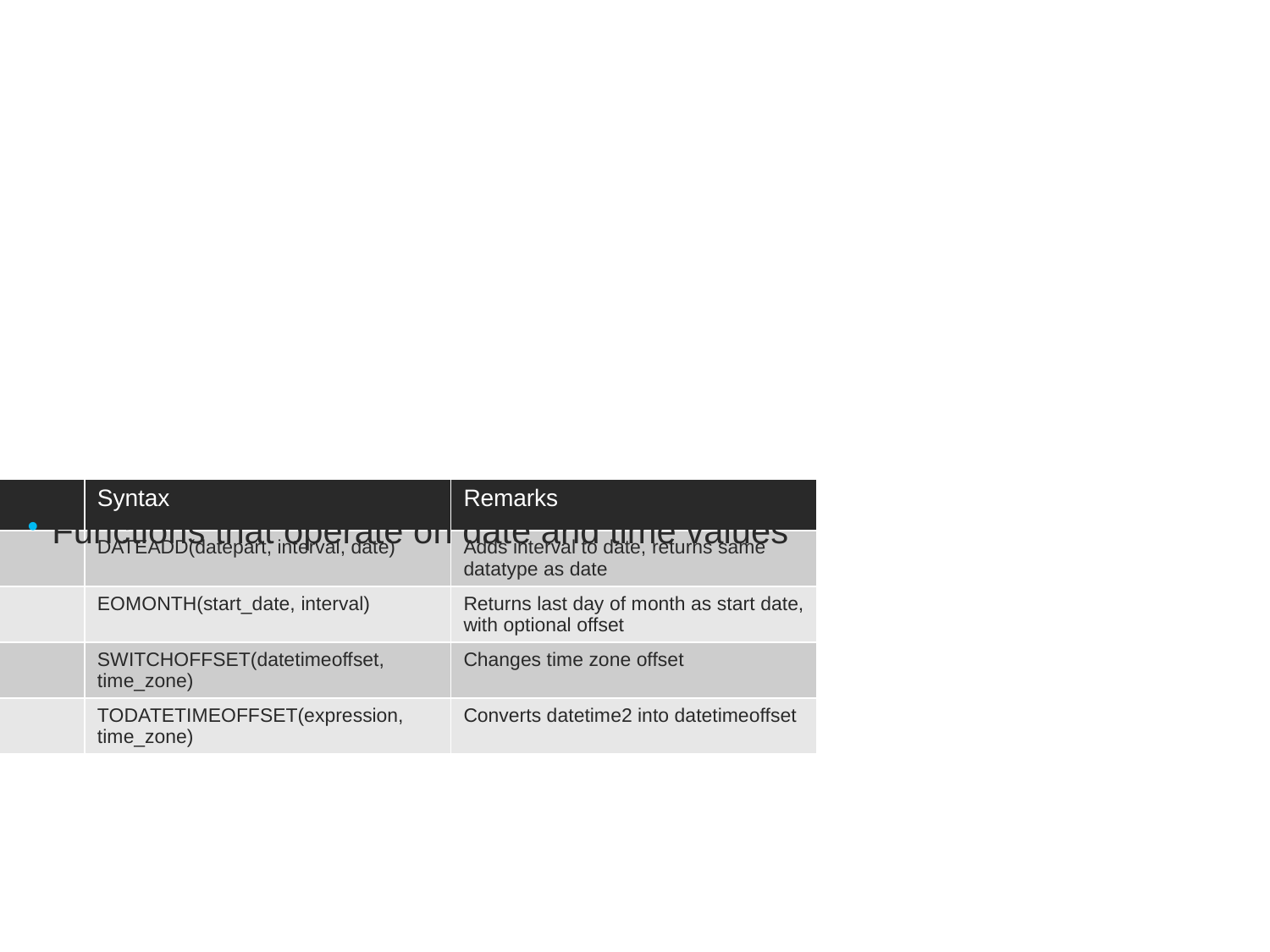

#

Functions that operate on date and time values

| Function | Syntax | Remarks |
| --- | --- | --- |
| DATEADD() | DATEADD(datepart, interval, date) | Adds interval to date, returns same datatype as date |
| EOMONTH() | EOMONTH(start\_date, interval) | Returns last day of month as start date, with optional offset |
| SWITCHOFFSET() | SWITCHOFFSET(datetimeoffset, time\_zone) | Changes time zone offset |
| TODATETIMEOFFSET() | TODATETIMEOFFSET(expression, time\_zone) | Converts datetime2 into datetimeoffset |